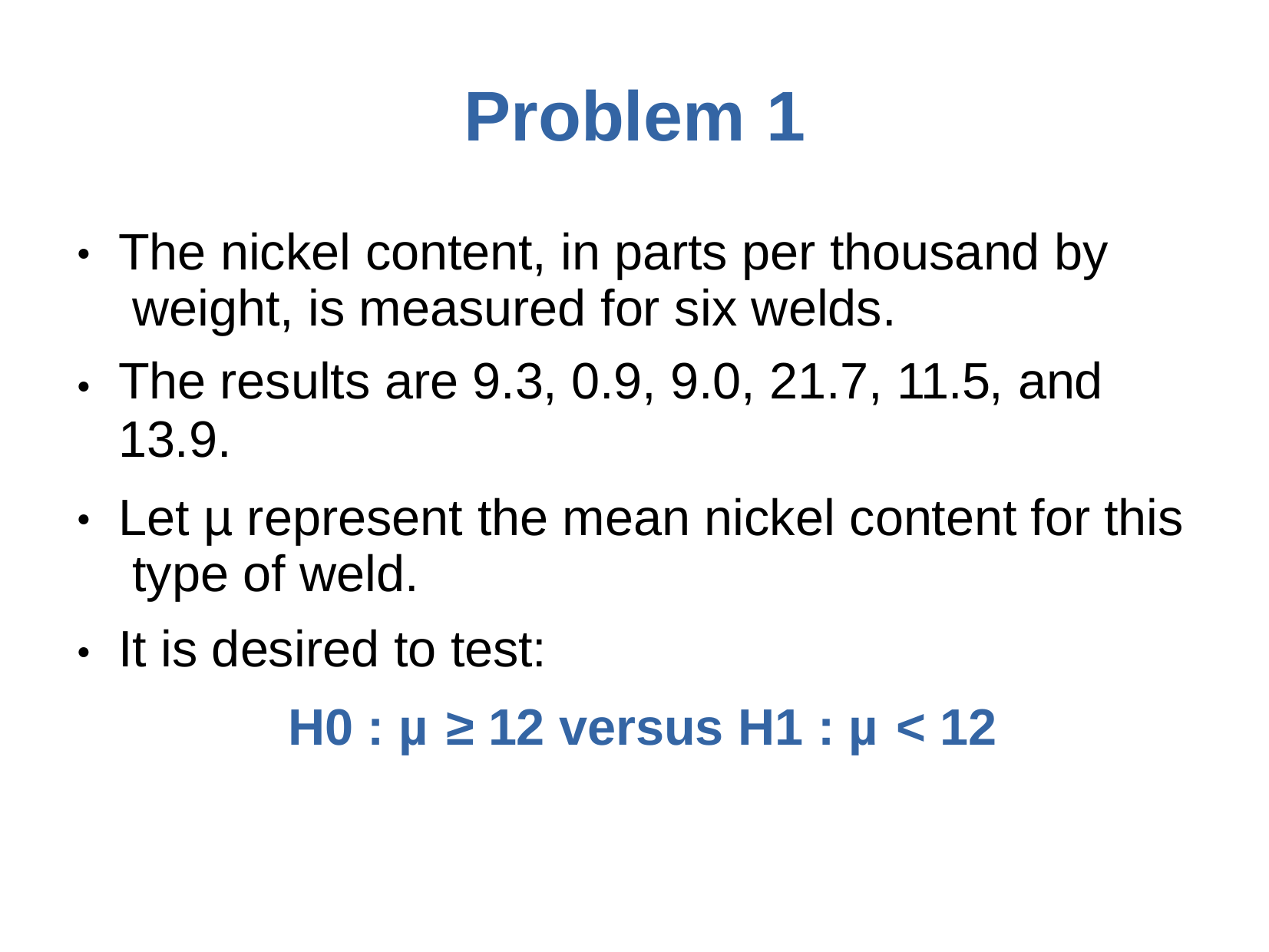

# Problem	1
The nickel content, in parts per thousand by  weight, is measured for six welds.
The results are 9.3, 0.9, 9.0, 21.7, 11.5, and
13.9.
Let µ represent the mean nickel content for this  type of weld.
It is desired to test:
H0 : µ ≥ 12 versus H1 : µ < 12
●
●
●
●